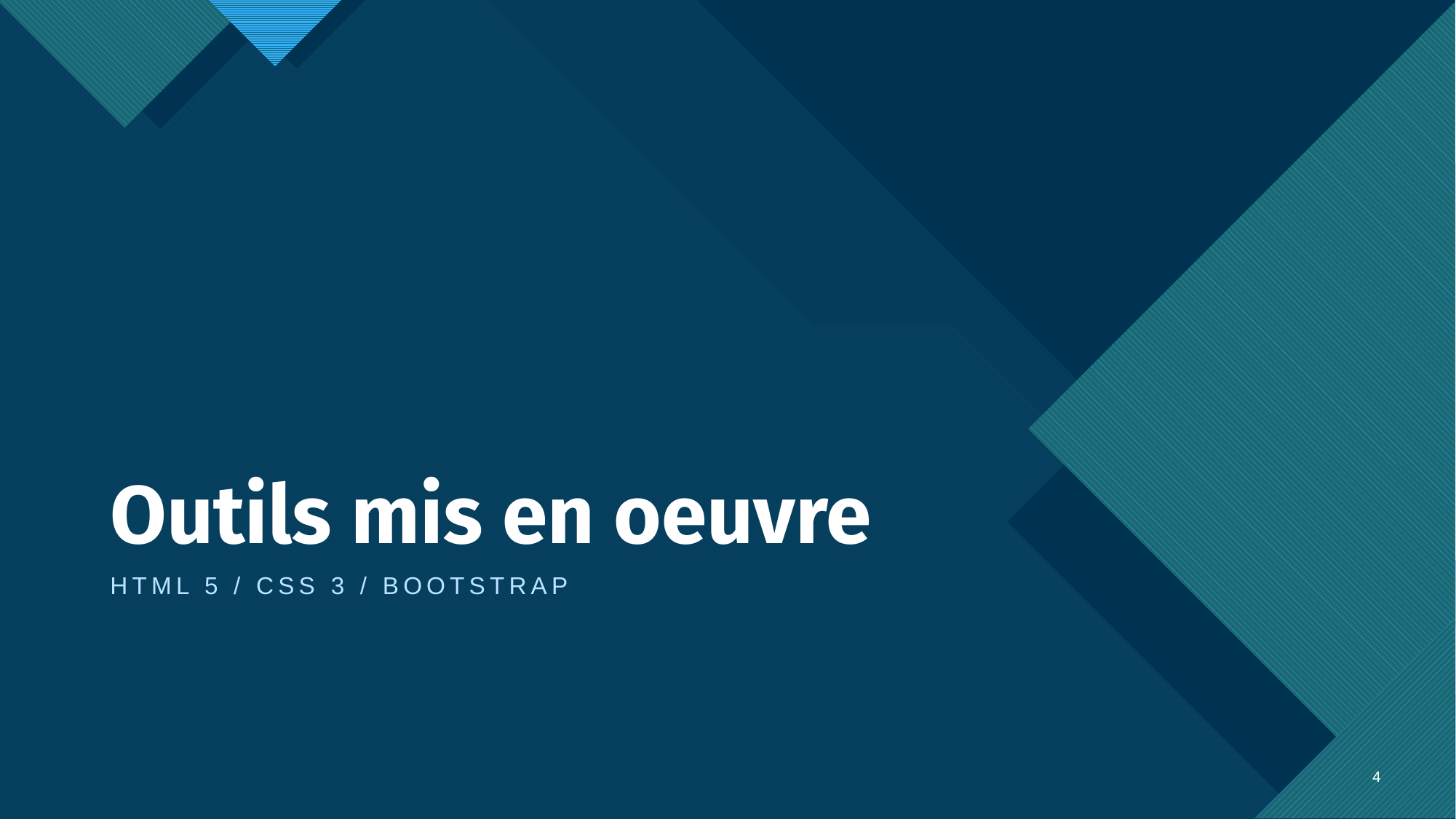

# Outils mis en oeuvre
HTML 5 / CSS 3 / BOOTSTRAP
4